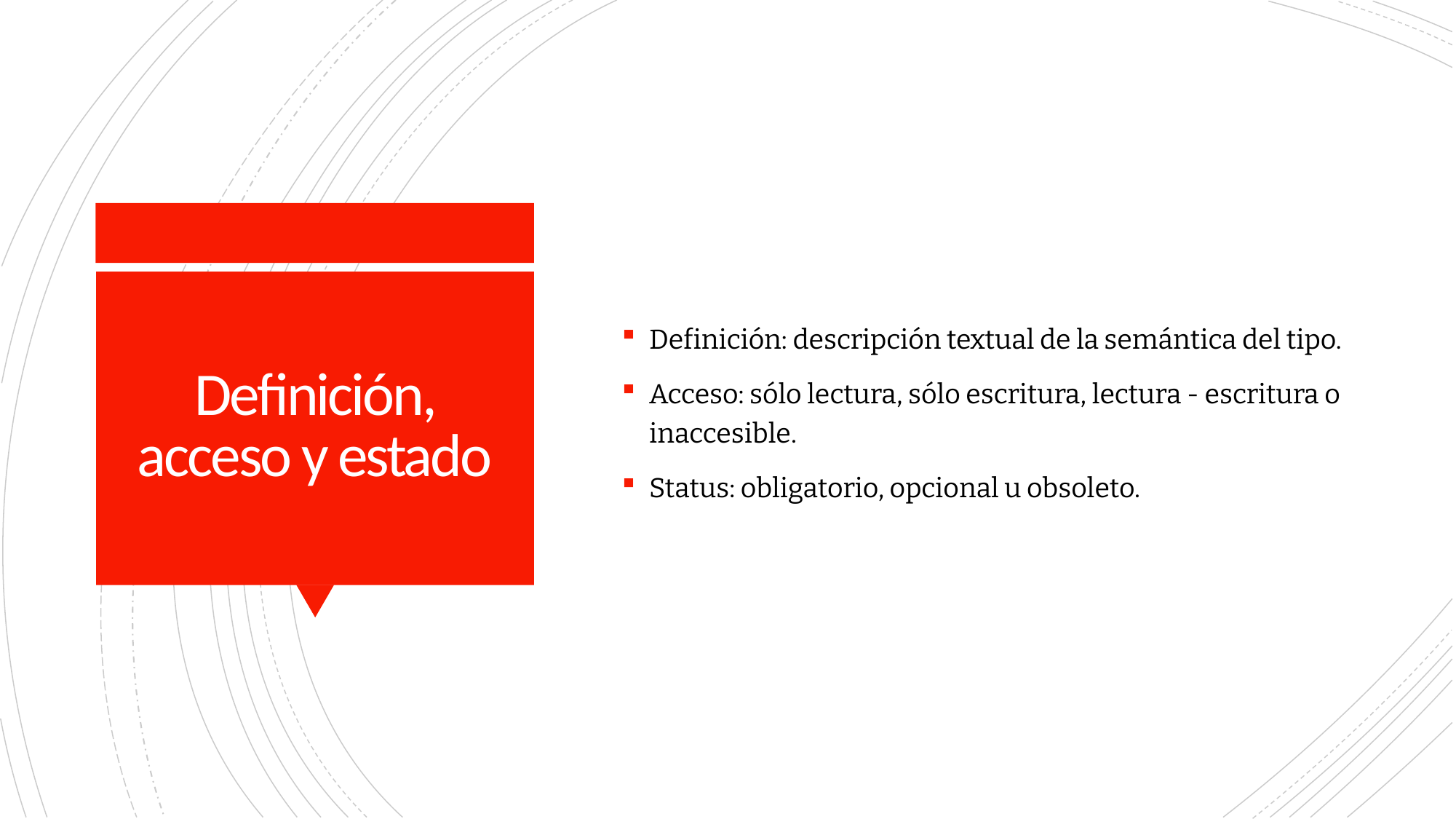

Definición: descripción textual de la semántica del tipo.
Acceso: sólo lectura, sólo escritura, lectura - escritura o inaccesible.
Status: obligatorio, opcional u obsoleto.
# Definición, acceso y estado